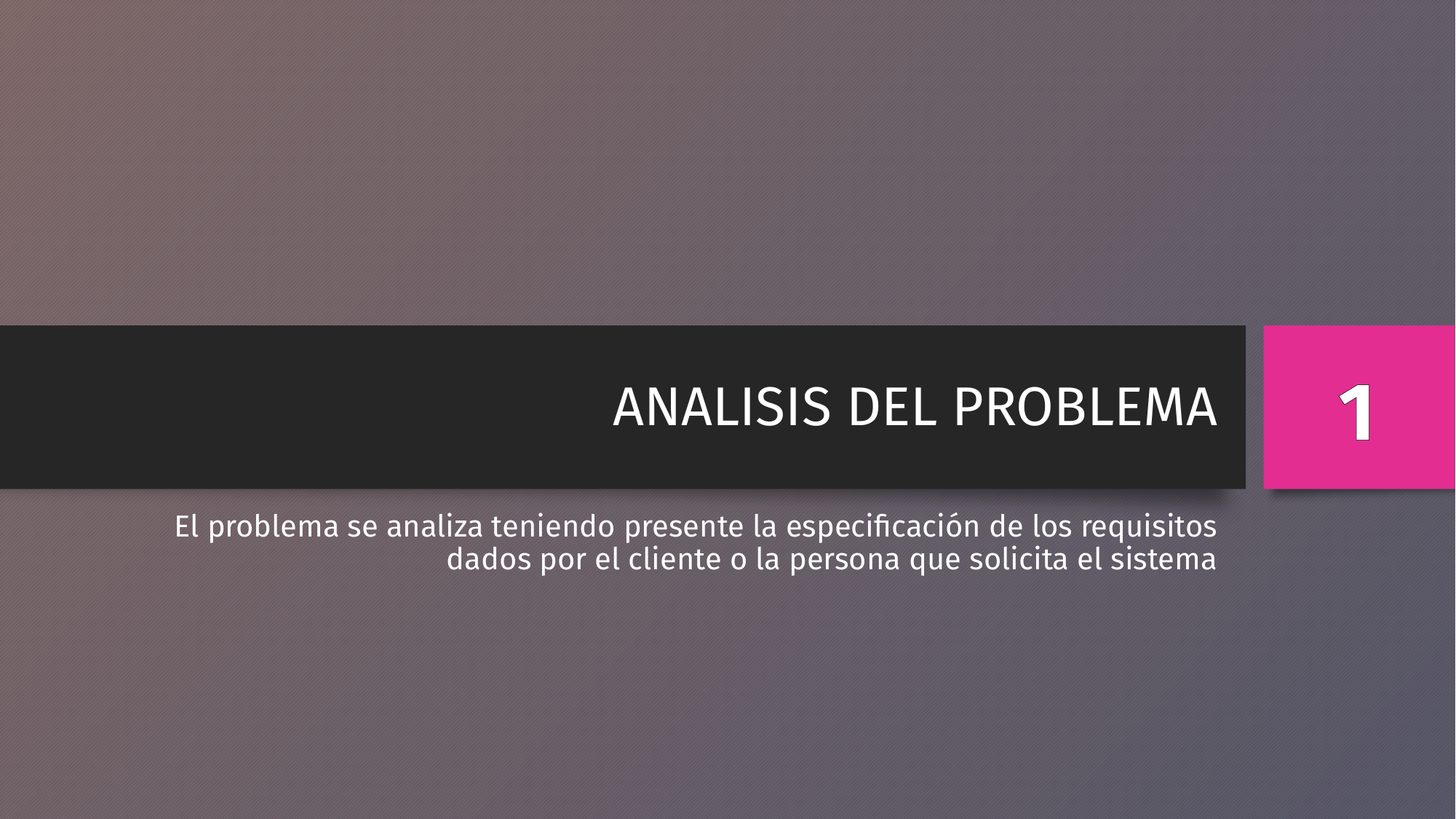

# ANALISIS DEL PROBLEMA
1
El problema se analiza teniendo presente la especificación de los requisitos dados por el cliente o la persona que solicita el sistema